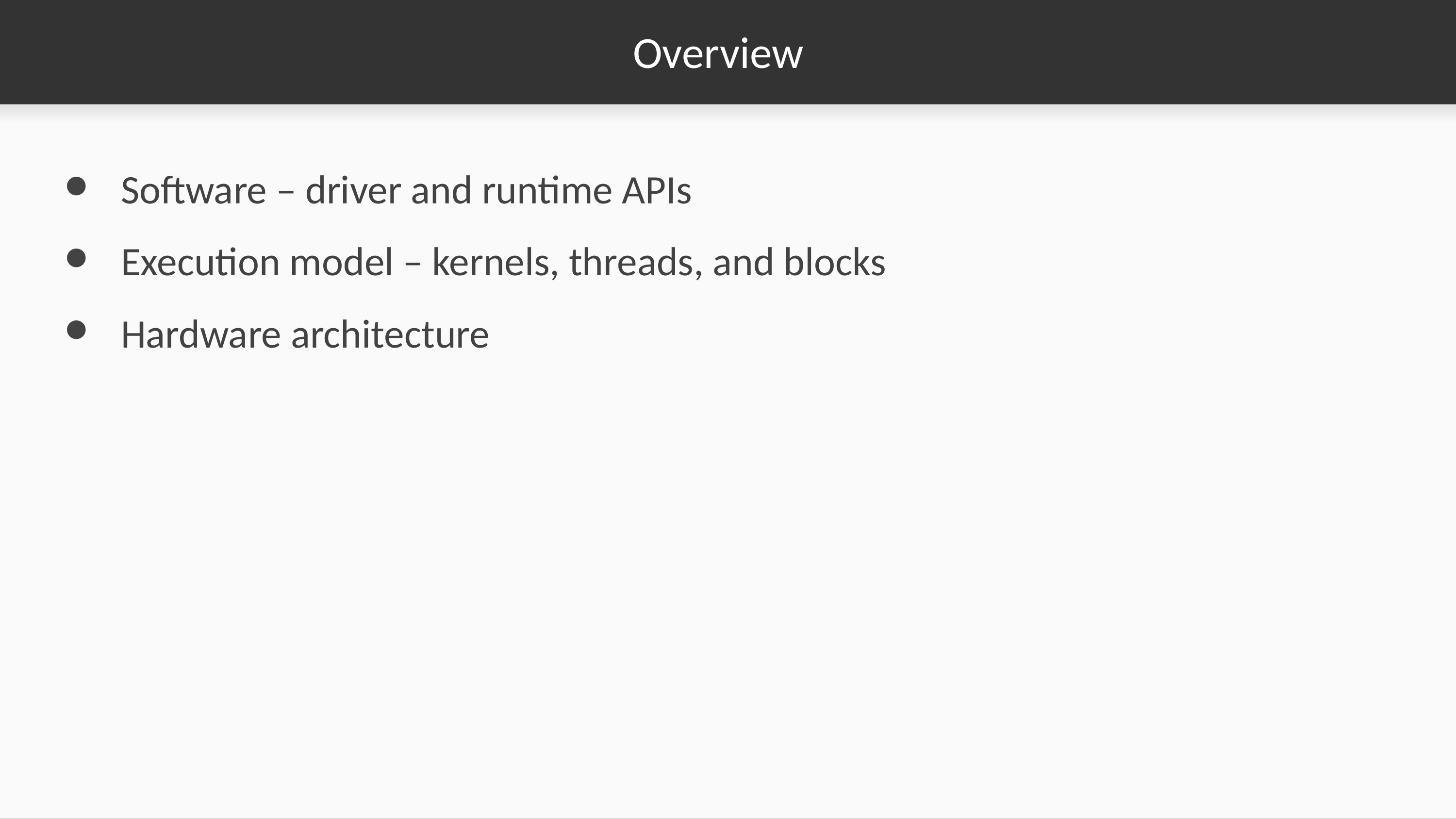

# Overview
Software – driver and runtime APIs
Execution model – kernels, threads, and blocks
Hardware architecture